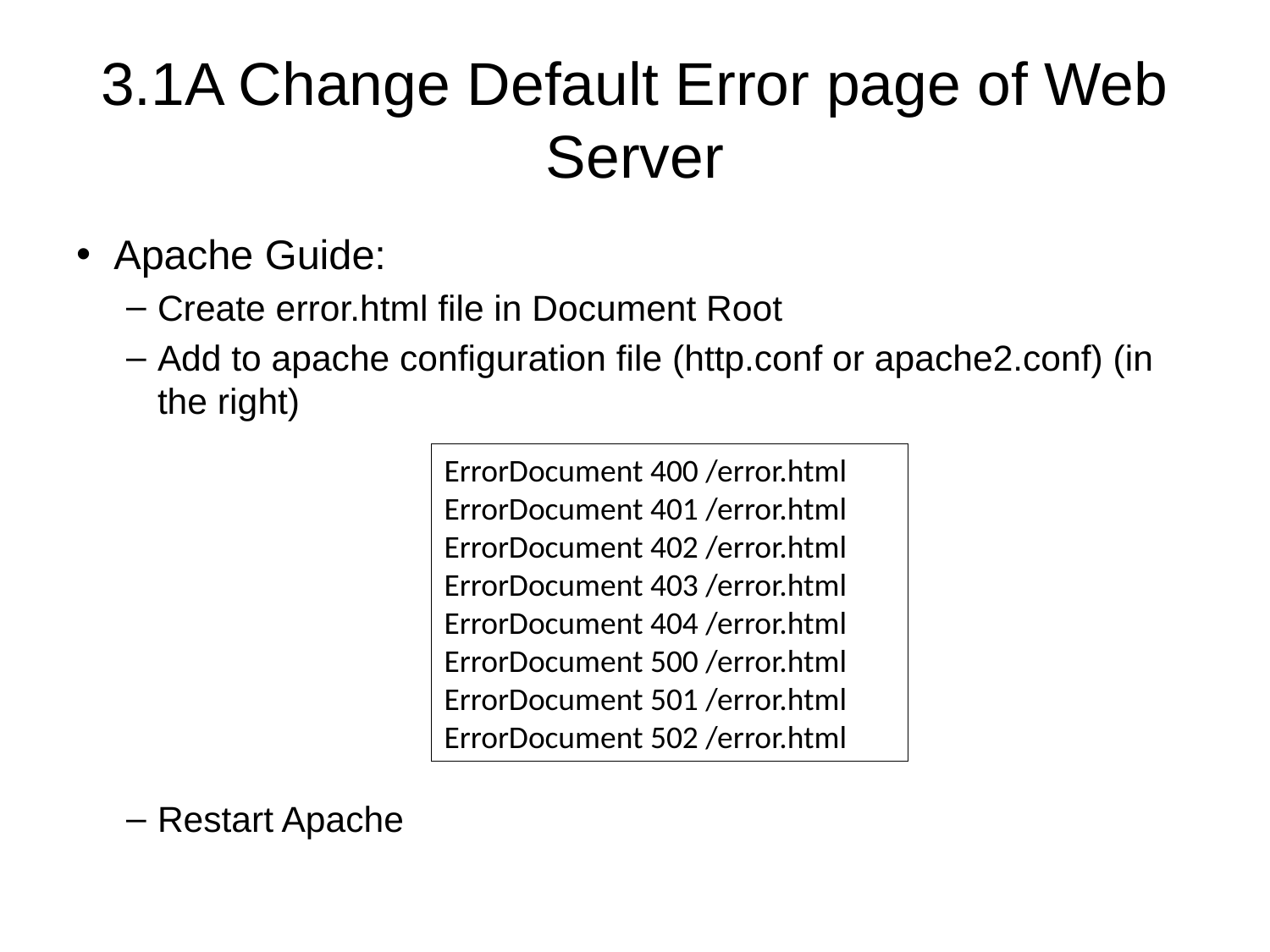

# 3.1A Change Default Error page of Web Server
Apache Guide:
Create error.html file in Document Root
Add to apache configuration file (http.conf or apache2.conf) (in the right)

Restart Apache
ErrorDocument 400 /error.html
ErrorDocument 401 /error.html
ErrorDocument 402 /error.html
ErrorDocument 403 /error.html
ErrorDocument 404 /error.html
ErrorDocument 500 /error.html
ErrorDocument 501 /error.html
ErrorDocument 502 /error.html